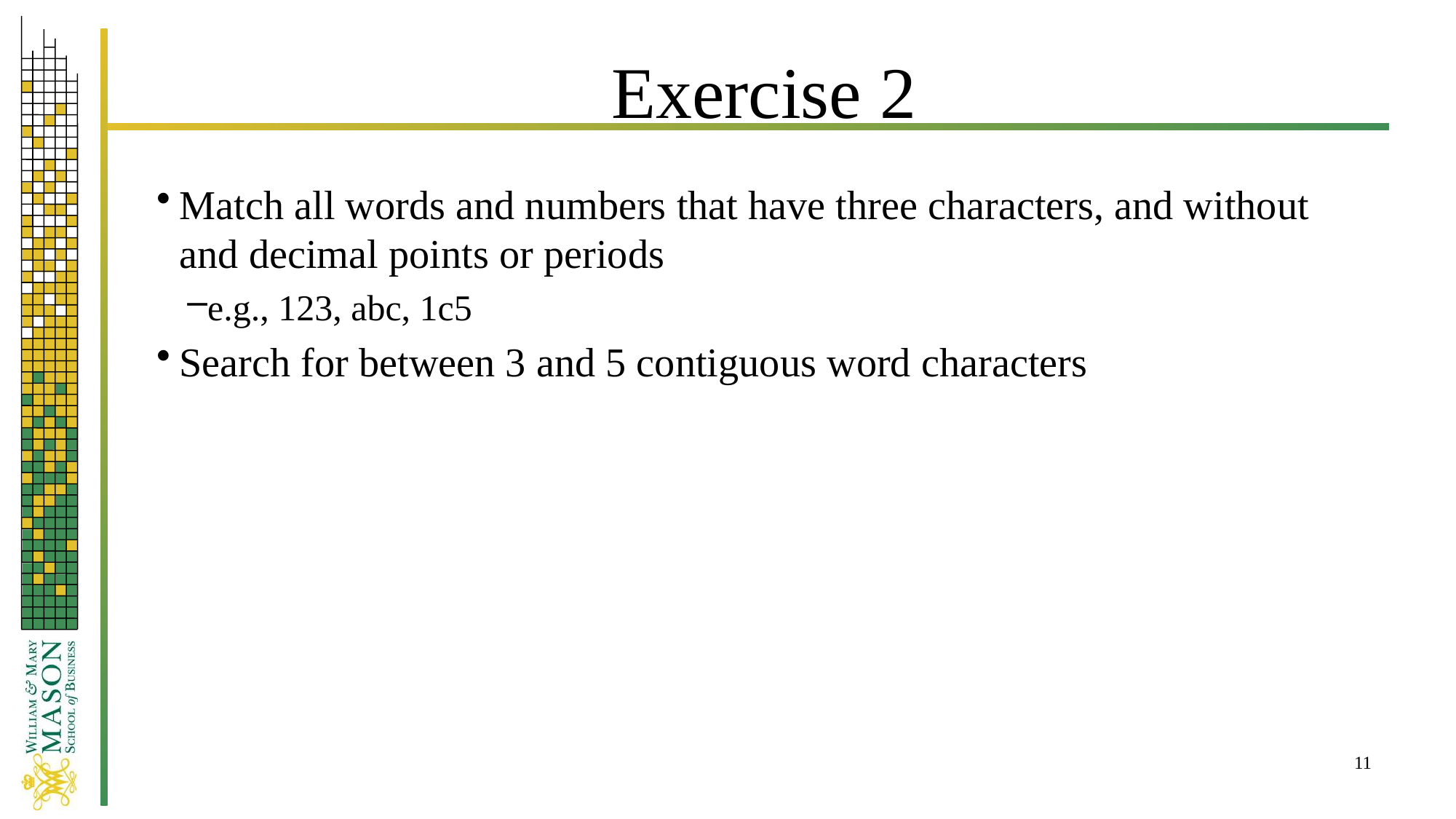

# Exercise 2
Match all words and numbers that have three characters, and without and decimal points or periods
e.g., 123, abc, 1c5
Search for between 3 and 5 contiguous word characters

11